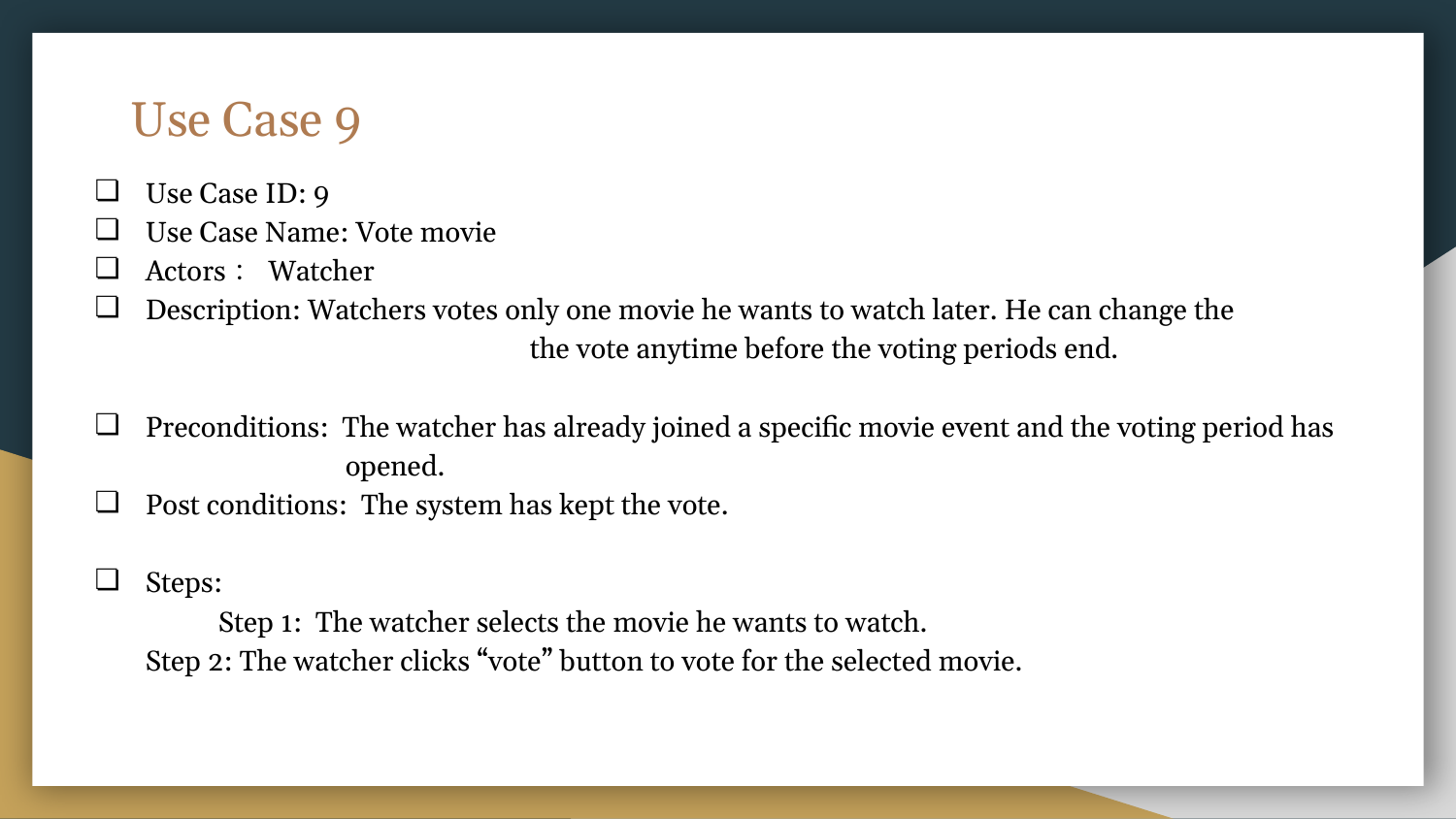

# Use Case 9
Use Case ID: 9
Use Case Name: Vote movie
Actors：Watcher
Description: Watchers votes only one movie he wants to watch later. He can change the
			   the vote anytime before the voting periods end.

Preconditions:  The watcher has already joined a specific movie event and the voting period has
        opened.
Post conditions:  The system has kept the vote.

Steps:
	Step 1:  The watcher selects the movie he wants to watch.
Step 2: The watcher clicks “vote” button to vote for the selected movie.